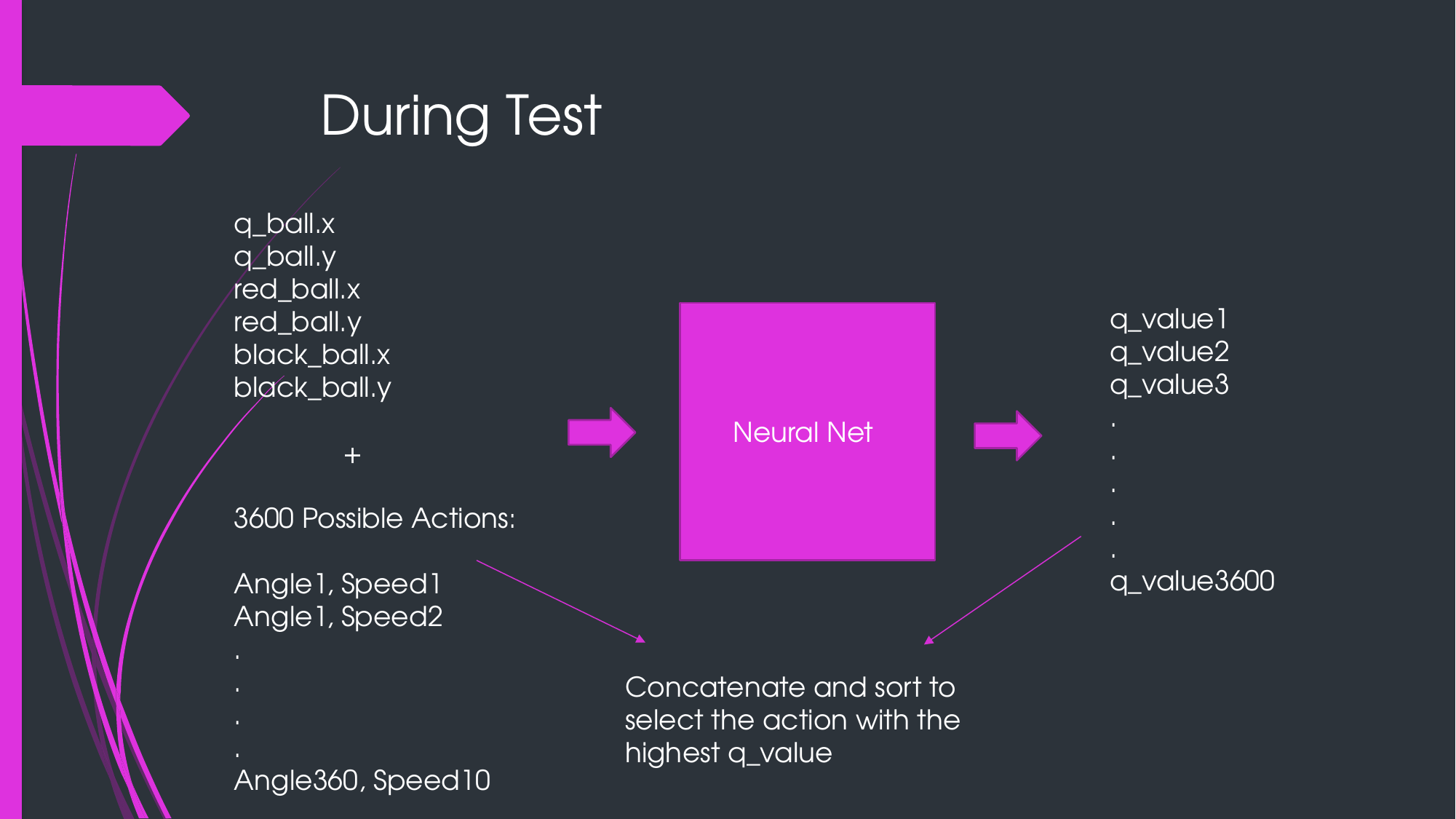

# During Test
q_ball.x
q_ball.y
red_ball.x
red_ball.y
black_ball.x
black_ball.y

	+

3600 Possible Actions:

Angle1, Speed1
Angle1, Speed2
.
.
.
.
Angle360, Speed10
q_value1
q_value2
q_value3
.
.
.
.
.
q_value3600

Neural Net

Concatenate and sort to select the action with the highest q_value